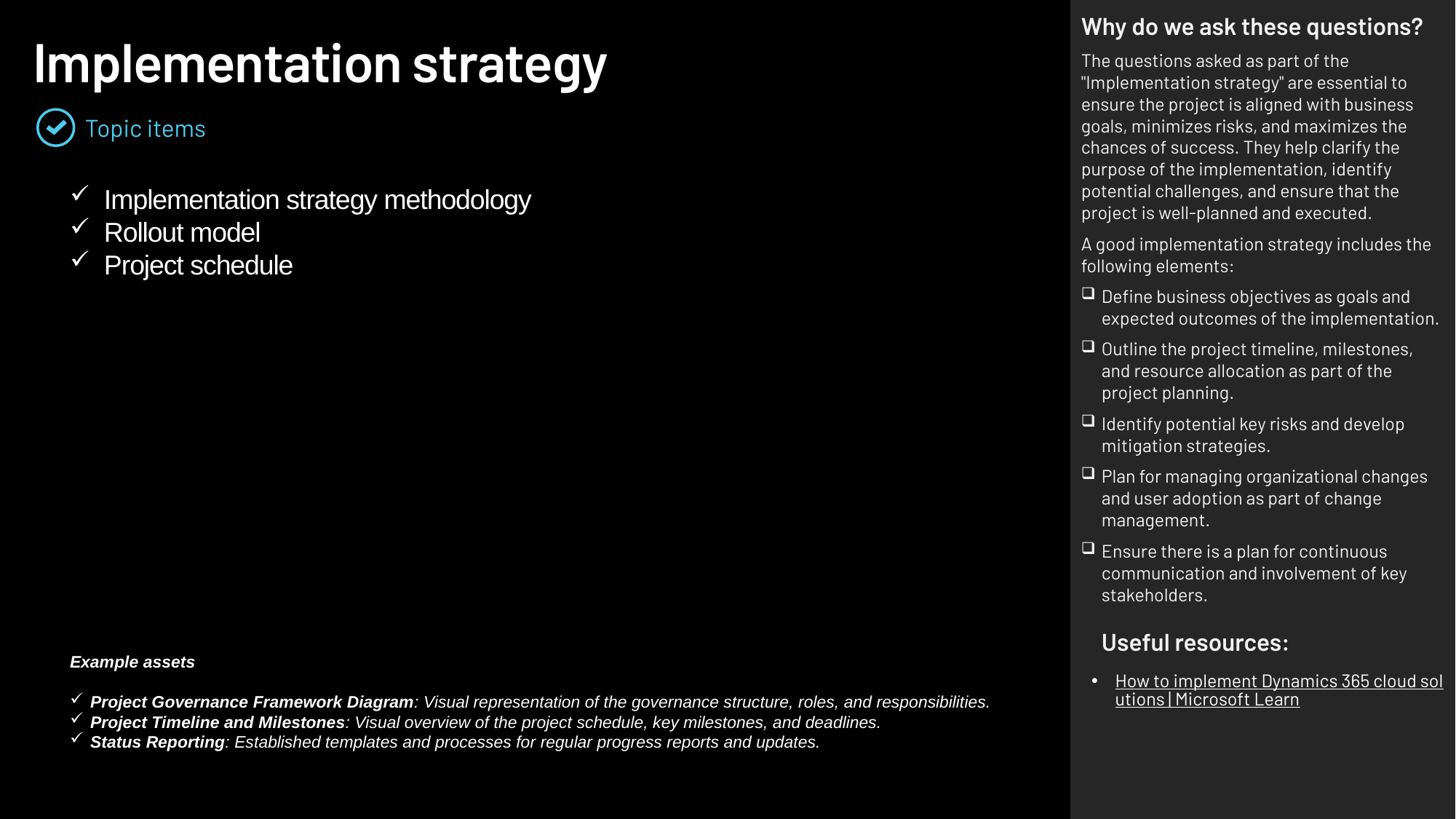

Why do we ask these questions?
The questions asked as part of the "Implementation strategy" are essential to ensure the project is aligned with business goals, minimizes risks, and maximizes the chances of success. They help clarify the purpose of the implementation, identify potential challenges, and ensure that the project is well-planned and executed.
A good implementation strategy includes the following elements:
Define business objectives as goals and expected outcomes of the implementation.
Outline the project timeline, milestones, and resource allocation as part of the project planning.
Identify potential key risks and develop mitigation strategies.
Plan for managing organizational changes and user adoption as part of change management.
Ensure there is a plan for continuous communication and involvement of key stakeholders.
Useful resources:
How to implement Dynamics 365 cloud solutions | Microsoft Learn
Implementation strategy
Topic items
Implementation strategy methodology
Rollout model
Project schedule

Example assets
Project Governance Framework Diagram: Visual representation of the governance structure, roles, and responsibilities.
Project Timeline and Milestones: Visual overview of the project schedule, key milestones, and deadlines.
Status Reporting: Established templates and processes for regular progress reports and updates.